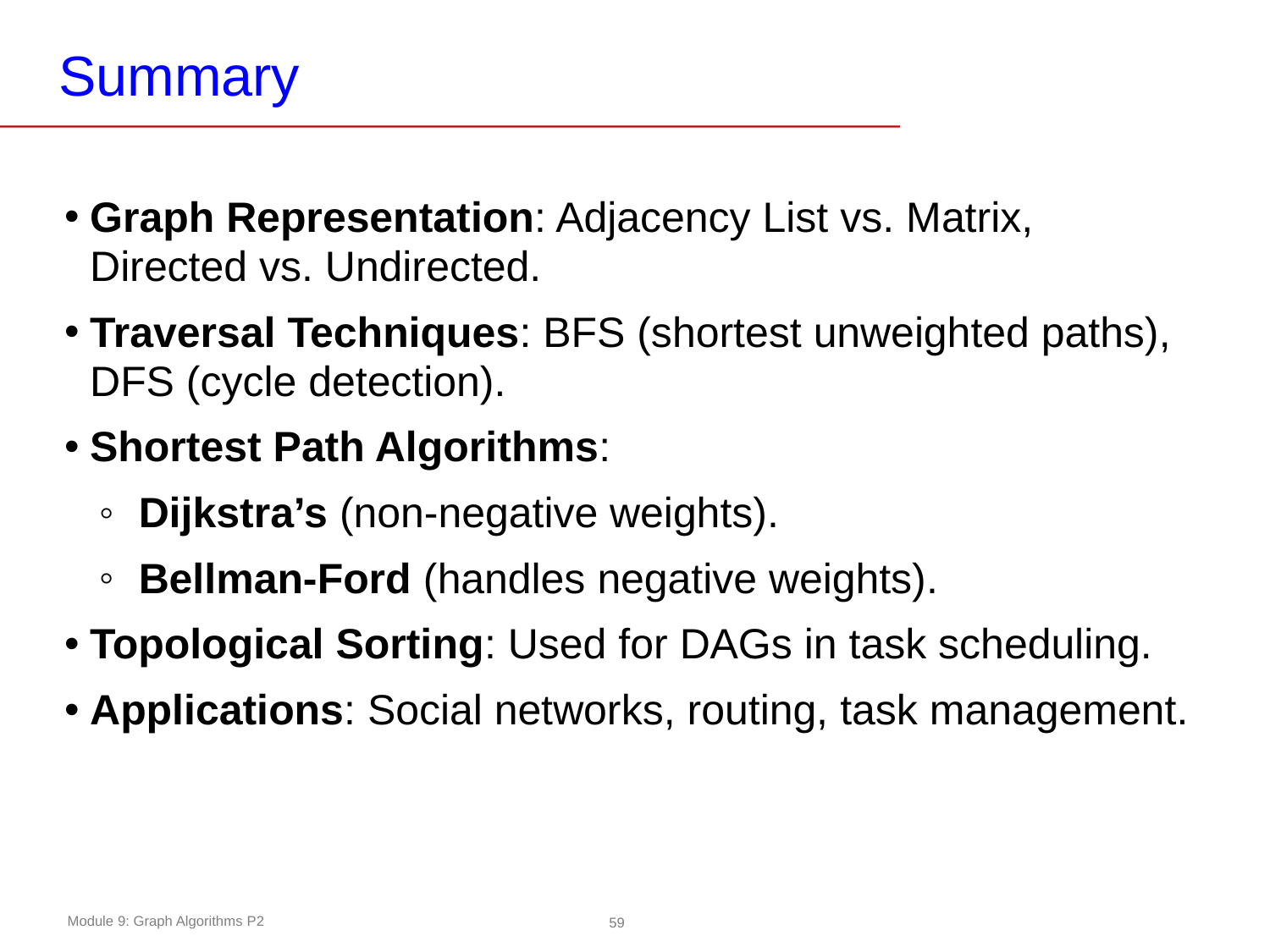

# Summary
Graph Representation: Adjacency List vs. Matrix, Directed vs. Undirected.
Traversal Techniques: BFS (shortest unweighted paths), DFS (cycle detection).
Shortest Path Algorithms:
Dijkstra’s (non-negative weights).
Bellman-Ford (handles negative weights).
Topological Sorting: Used for DAGs in task scheduling.
Applications: Social networks, routing, task management.